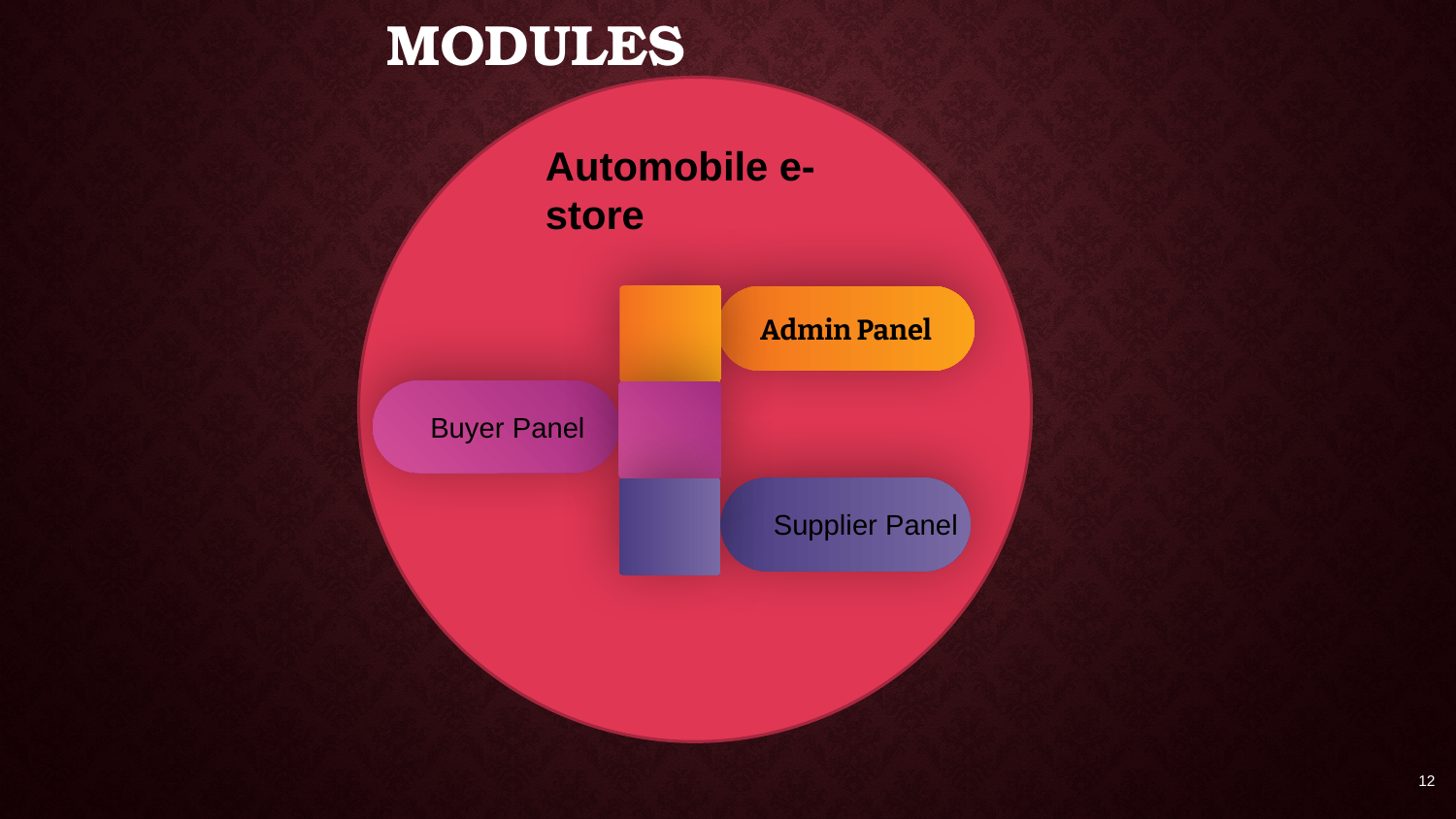

# Modules

Automobile e-store

Admin Panel

Buyer Panel

Supplier Panel
12